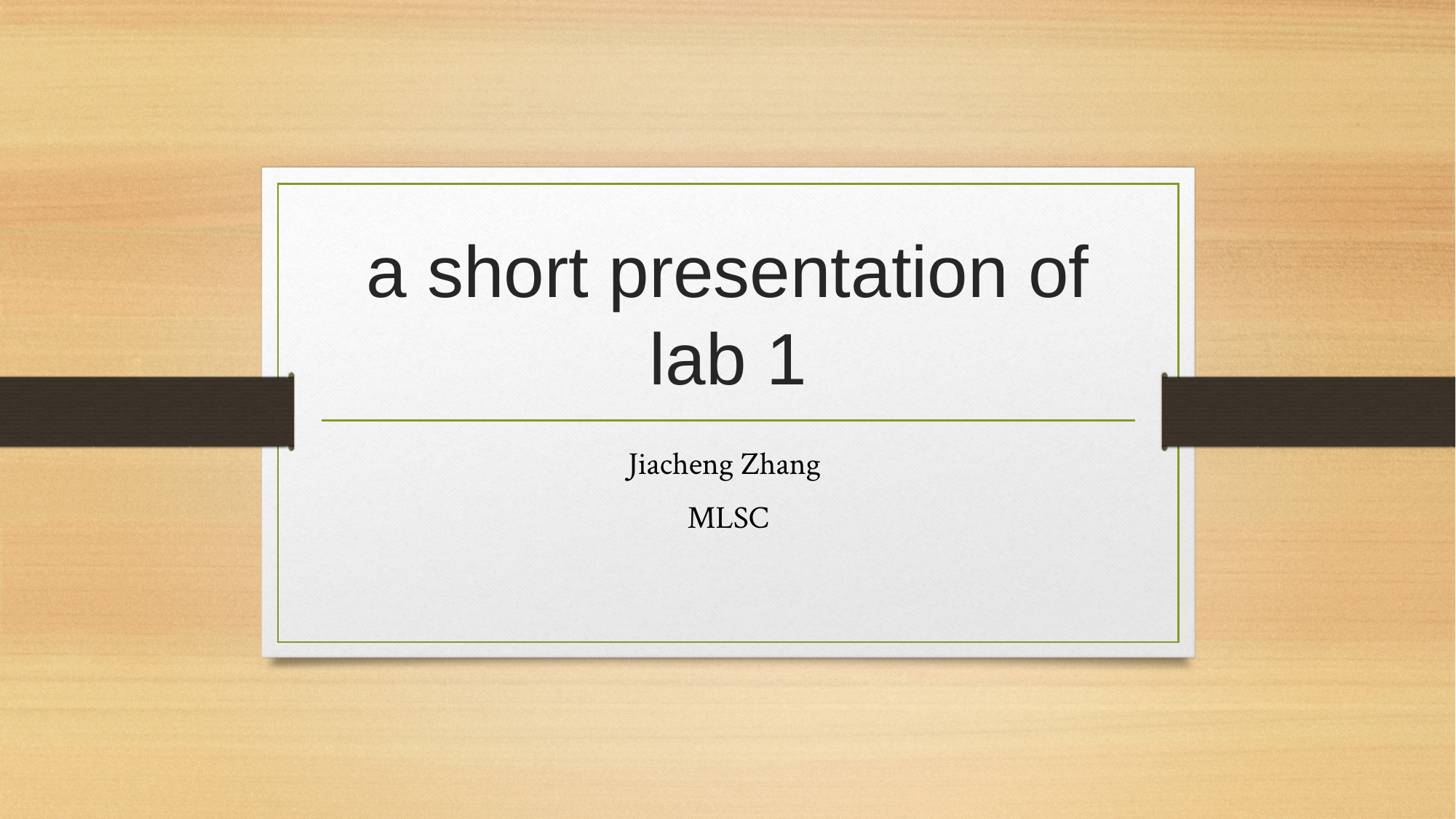

# a short presentation of lab 1
Jiacheng Zhang
MLSC